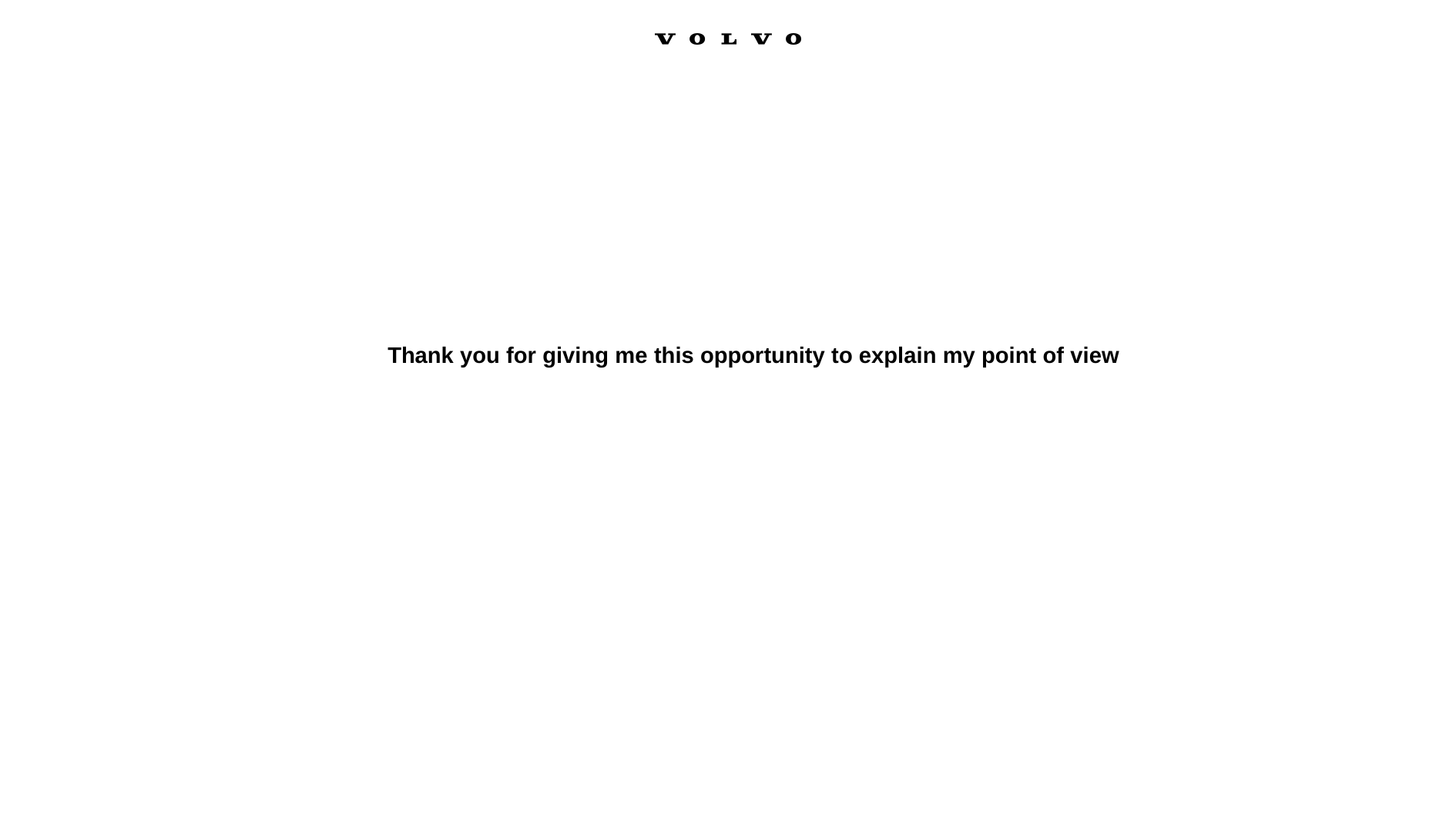

Thank you for giving me this opportunity to explain my point of view

8